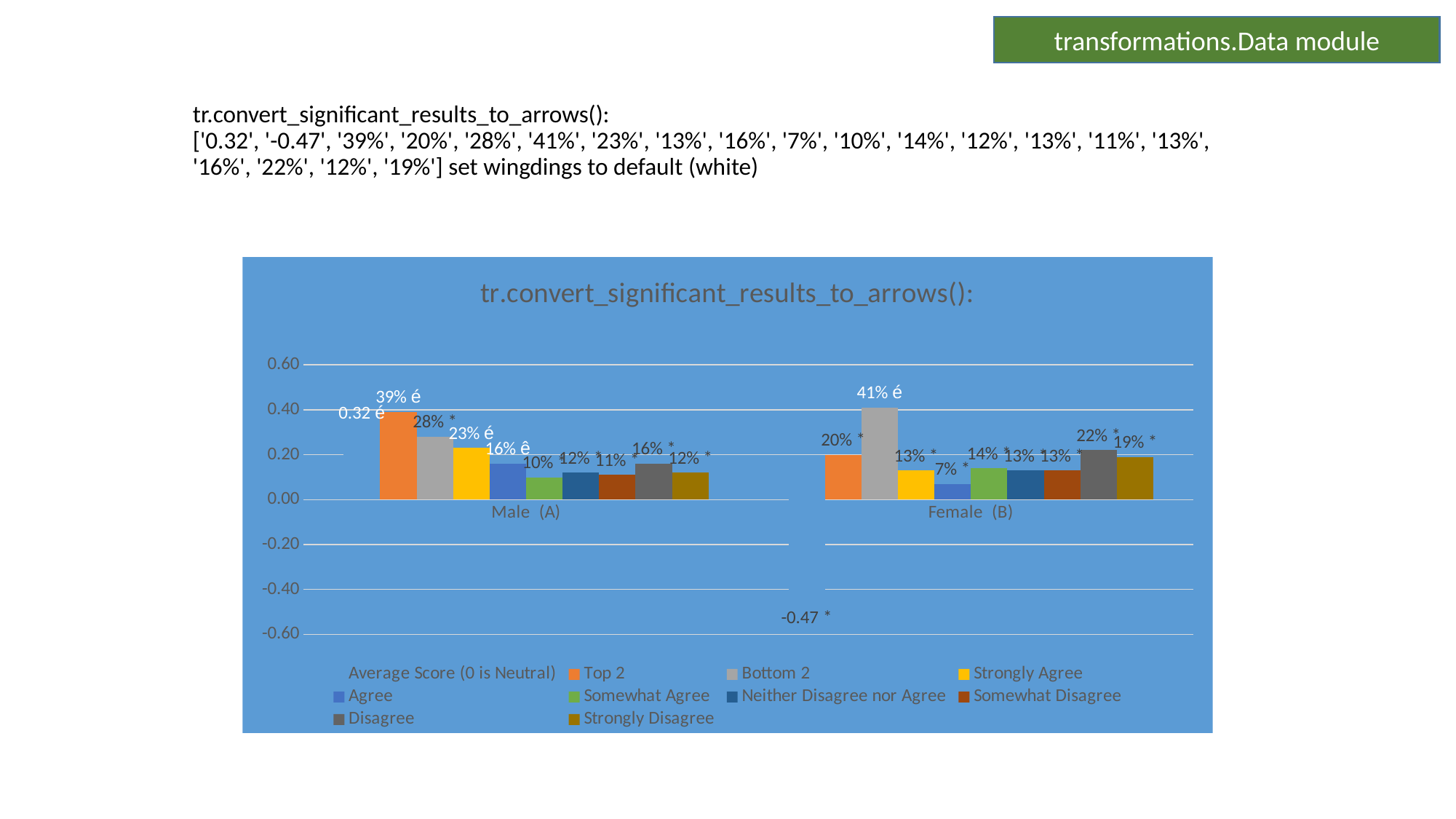

transformations.Data module
# tr.convert_significant_results_to_arrows():
['0.32', '-0.47', '39%', '20%', '28%', '41%', '23%', '13%', '16%', '7%', '10%', '14%', '12%', '13%', '11%', '13%', '16%', '22%', '12%', '19%'] set wingdings to default (white)

### Chart: tr.convert_significant_results_to_arrows():

| Category | Average Score (0 is Neutral) | Top 2 | Bottom 2 | Strongly Agree | Agree | Somewhat Agree | Neither Disagree nor Agree | Somewhat Disagree | Disagree | Strongly Disagree |
|---|---|---|---|---|---|---|---|---|---|---|
| Male  (A) | 0.32 | 0.39 | 0.28 | 0.23 | 0.16 | 0.1 | 0.12 | 0.11 | 0.16 | 0.12 |
| Female  (B) | -0.47 | 0.2 | 0.41 | 0.13 | 0.07 | 0.14 | 0.13 | 0.13 | 0.22 | 0.19 |